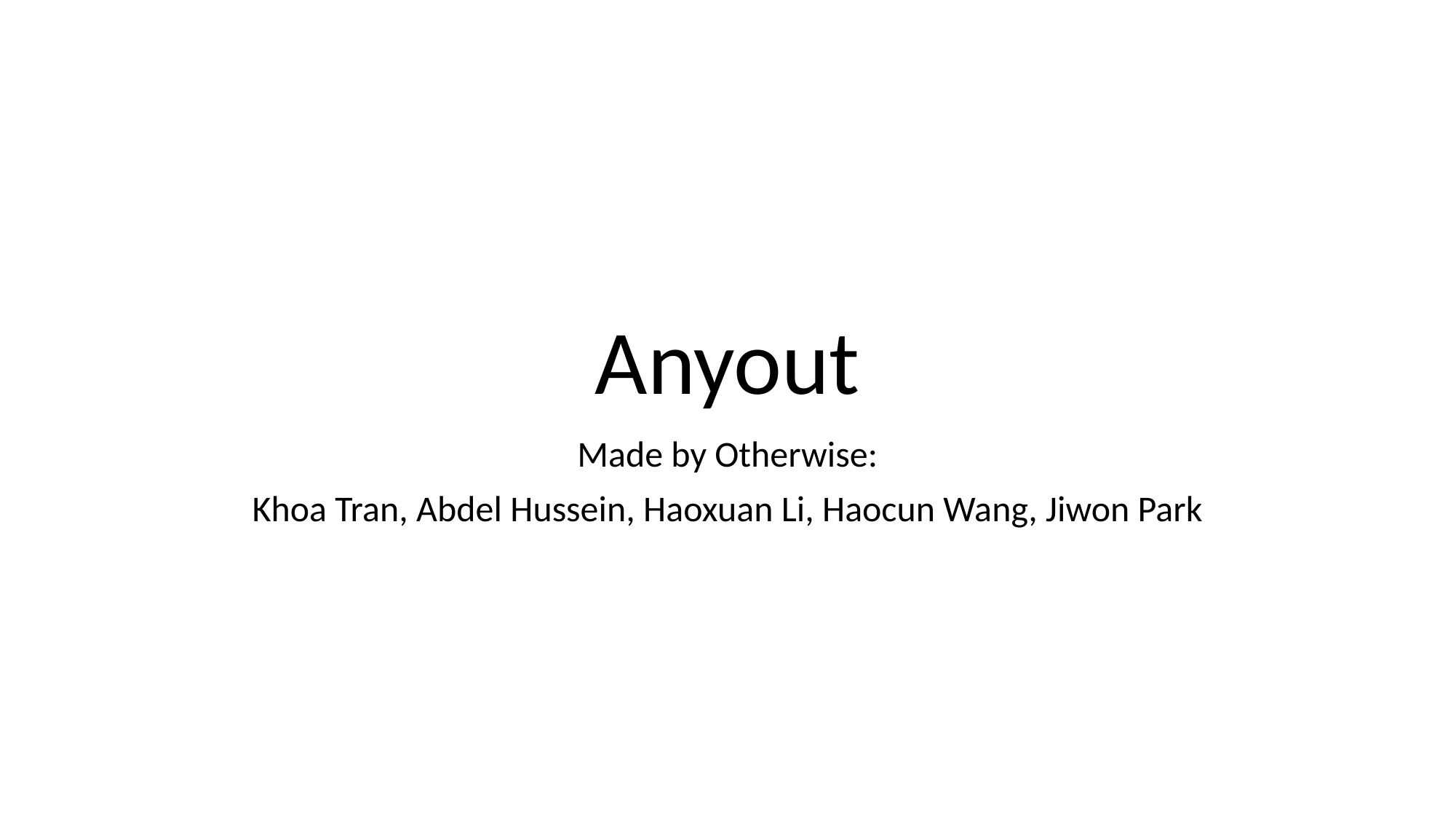

# Anyout
Made by Otherwise:
Khoa Tran, Abdel Hussein, Haoxuan Li, Haocun Wang, Jiwon Park